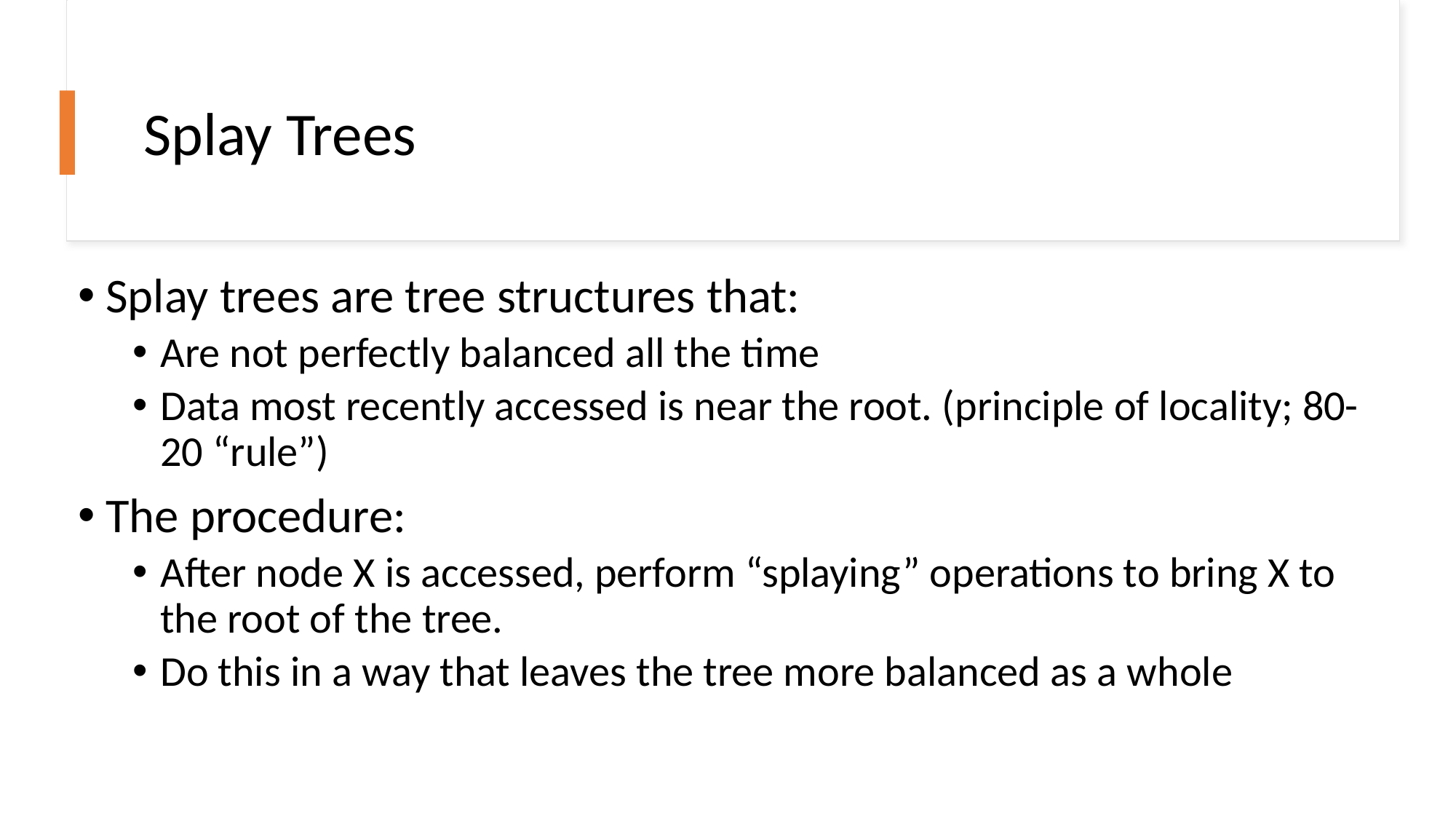

# Splay Trees

Splay trees are tree structures that:
Are not perfectly balanced all the time
Data most recently accessed is near the root. (principle of locality; 80-20 “rule”)
The procedure:
After node X is accessed, perform “splaying” operations to bring X to the root of the tree.
Do this in a way that leaves the tree more balanced as a whole